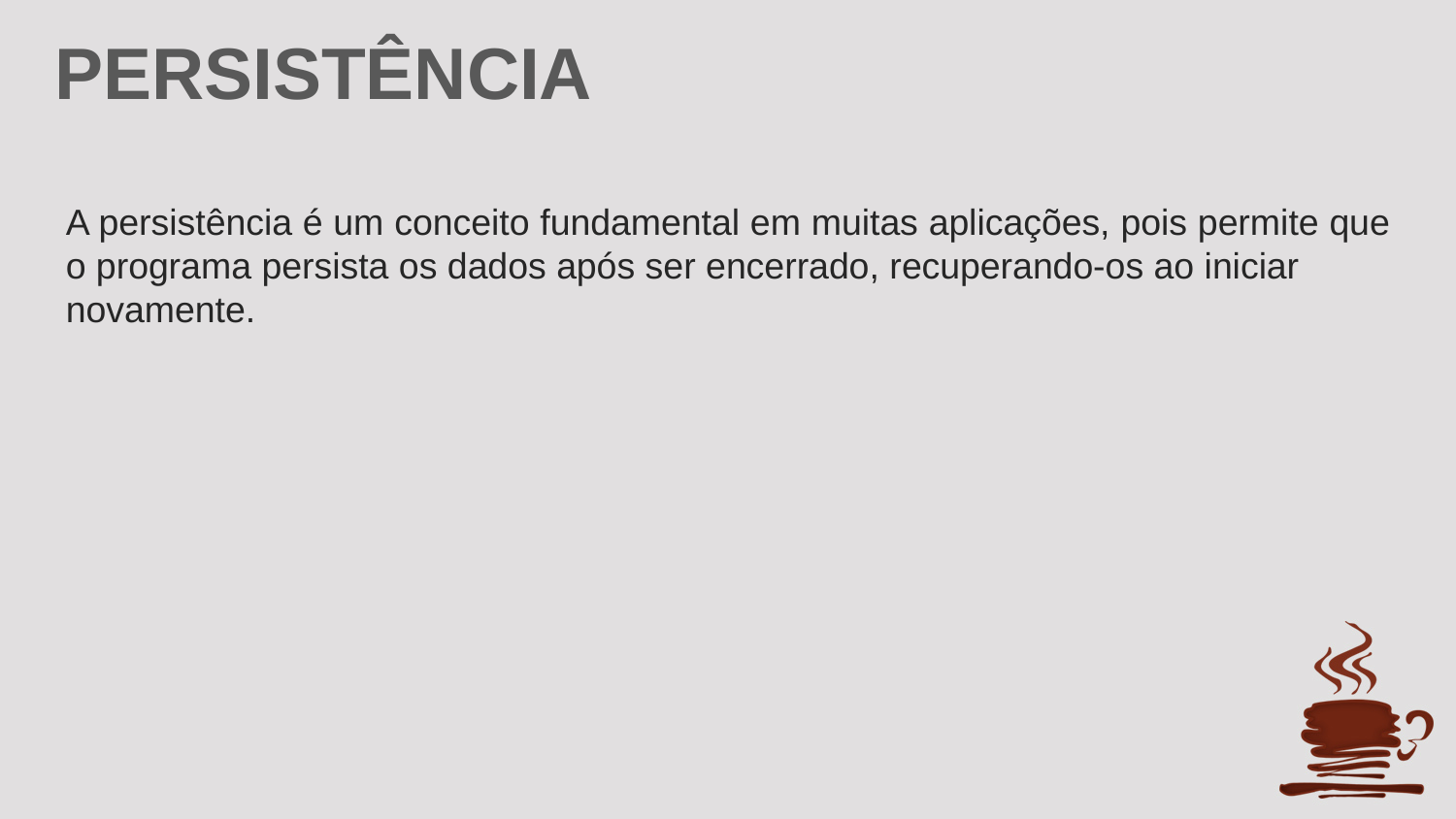

PERSISTÊNCIA
A persistência é um conceito fundamental em muitas aplicações, pois permite que o programa persista os dados após ser encerrado, recuperando-os ao iniciar
novamente.